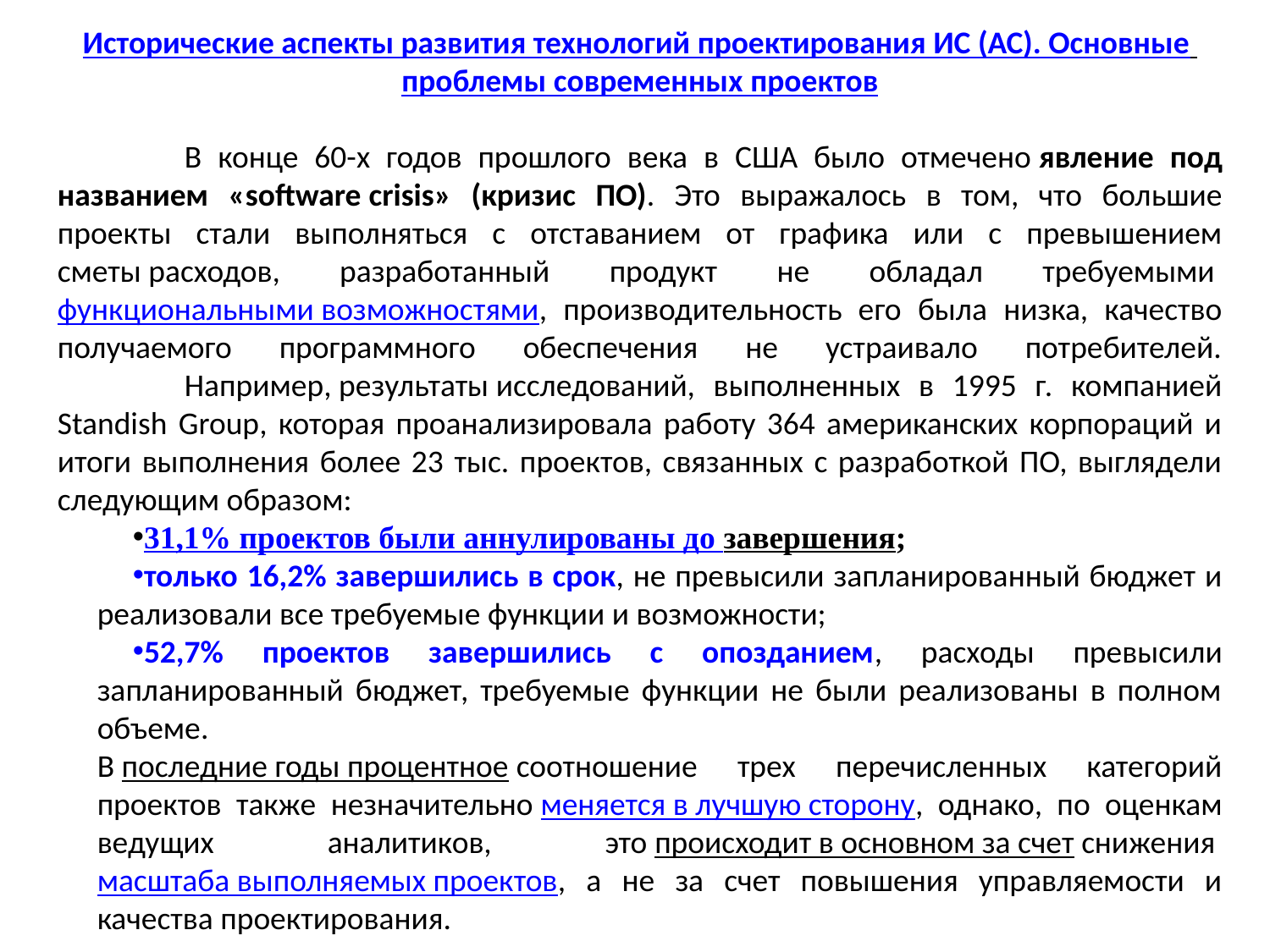

Исторические аспекты развития технологий проектирования ИС (АС). Основные проблемы современных проектов
	В конце 60-х годов прошлого века в США было отмечено явление под названием «software crisis» (кризис ПО). Это выражалось в том, что большие проекты стали выполняться с отставанием от графика или с превышением сметы расходов, разработанный продукт не обладал требуемыми функциональными возможностями, производительность его была низка, качество получаемого программного обеспечения не устраивало потребителей.
	Например, результаты исследований, выполненных в 1995 г. компанией Standish Group, которая проанализировала работу 364 американских корпораций и итоги выполнения более 23 тыс. проектов, связанных с разработкой ПО, выглядели следующим образом:
31,1% проектов были аннулированы до завершения;
только 16,2% завершились в срок, не превысили запланированный бюджет и реализовали все требуемые функции и возможности;
52,7% проектов завершились с опозданием, расходы превысили запланированный бюджет, требуемые функции не были реализованы в полном объеме.
В последние годы процентное соотношение трех перечисленных категорий проектов также незначительно меняется в лучшую сторону, однако, по оценкам ведущих аналитиков, это происходит в основном за счет снижения масштаба выполняемых проектов, а не за счет повышения управляемости и качества проектирования.